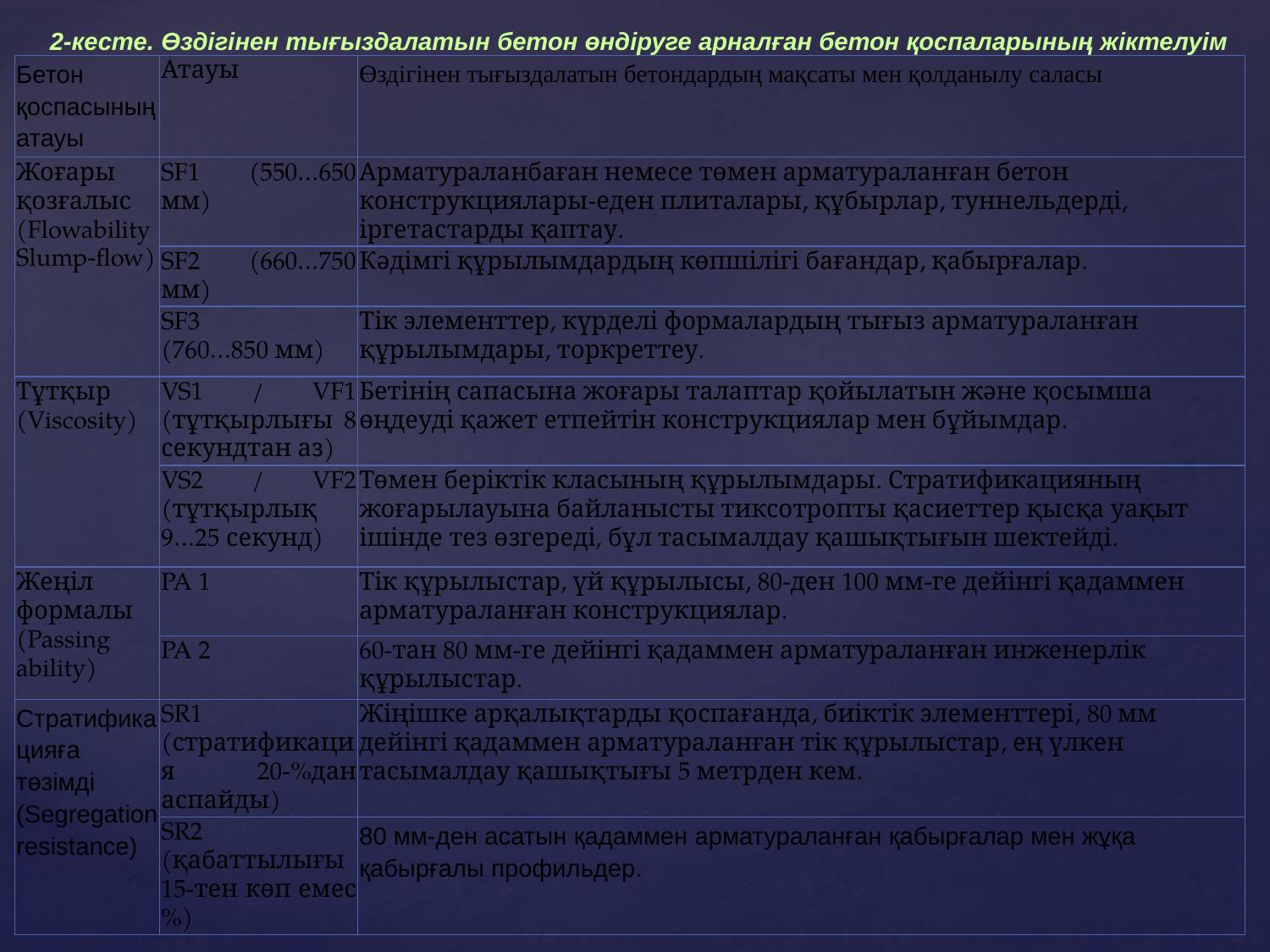

2-кесте. Өздігінен тығыздалатын бетон өндіруге арналған бетон қоспаларының жіктелуім
| Бетон қоспасының атауы | Атауы | Өздігінен тығыздалатын бетондардың мақсаты мен қолданылу саласы |
| --- | --- | --- |
| Жоғары қозғалыс (Flowability Slump-flow) | SF1 (550…650 мм) | Арматураланбаған немесе төмен арматураланған бетон конструкциялары-еден плиталары, құбырлар, туннельдерді, іргетастарды қаптау. |
|  | SF2 (660…750 мм) | Кәдімгі құрылымдардың көпшілігі бағандар, қабырғалар. |
|  | SF3 (760…850 мм) | Тік элементтер, күрделі формалардың тығыз арматураланған құрылымдары, торкреттеу. |
| Тұтқыр (Viscosity) | VS1 / VF1 (тұтқырлығы 8 секундтан аз) | Бетінің сапасына жоғары талаптар қойылатын және қосымша өңдеуді қажет етпейтін конструкциялар мен бұйымдар. |
|  | VS2 / VF2 (тұтқырлық 9…25 секунд) | Төмен беріктік класының құрылымдары. Стратификацияның жоғарылауына байланысты тиксотропты қасиеттер қысқа уақыт ішінде тез өзгереді, бұл тасымалдау қашықтығын шектейді. |
| Жеңіл формалы (Passing ability) | PA 1 | Тік құрылыстар, үй құрылысы, 80-ден 100 мм-ге дейінгі қадаммен арматураланған конструкциялар. |
|  | PA 2 | 60-тан 80 мм-ге дейінгі қадаммен арматураланған инженерлік құрылыстар. |
| Стратификацияға төзімді (Segregation resistance) | SR1 (стратификация 20-%дан аспайды) | Жіңішке арқалықтарды қоспағанда, биіктік элементтері, 80 мм дейінгі қадаммен арматураланған тік құрылыстар, ең үлкен тасымалдау қашықтығы 5 метрден кем. |
|  | SR2 (қабаттылығы 15-тен көп емес%) | 80 мм-ден асатын қадаммен арматураланған қабырғалар мен жұқа қабырғалы профильдер. |